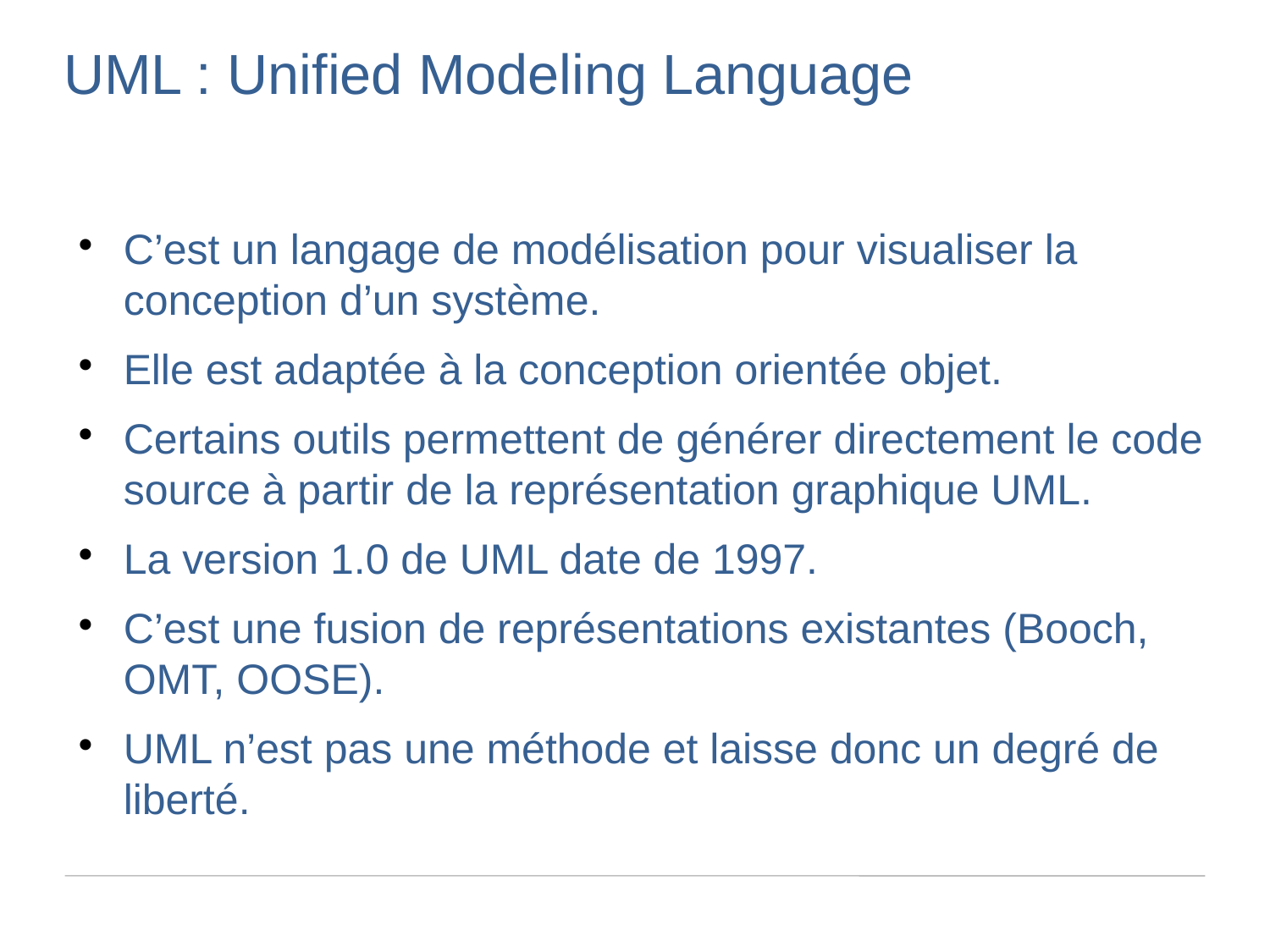

UML : Unified Modeling Language
C’est un langage de modélisation pour visualiser la conception d’un système.
Elle est adaptée à la conception orientée objet.
Certains outils permettent de générer directement le code source à partir de la représentation graphique UML.
La version 1.0 de UML date de 1997.
C’est une fusion de représentations existantes (Booch, OMT, OOSE).
UML n’est pas une méthode et laisse donc un degré de liberté.